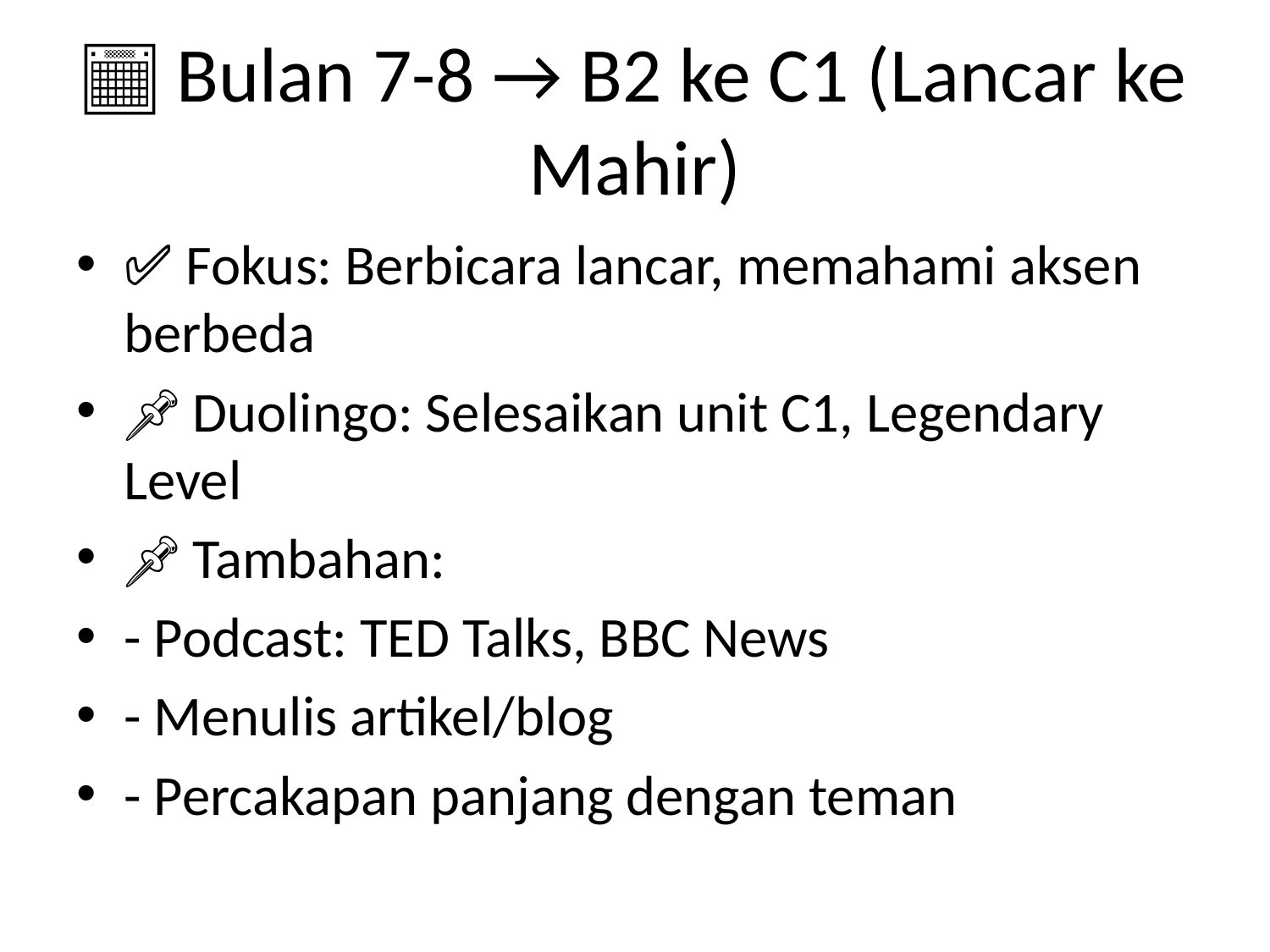

# 📅 Bulan 7-8 → B2 ke C1 (Lancar ke Mahir)
✅ Fokus: Berbicara lancar, memahami aksen berbeda
📌 Duolingo: Selesaikan unit C1, Legendary Level
📌 Tambahan:
- Podcast: TED Talks, BBC News
- Menulis artikel/blog
- Percakapan panjang dengan teman